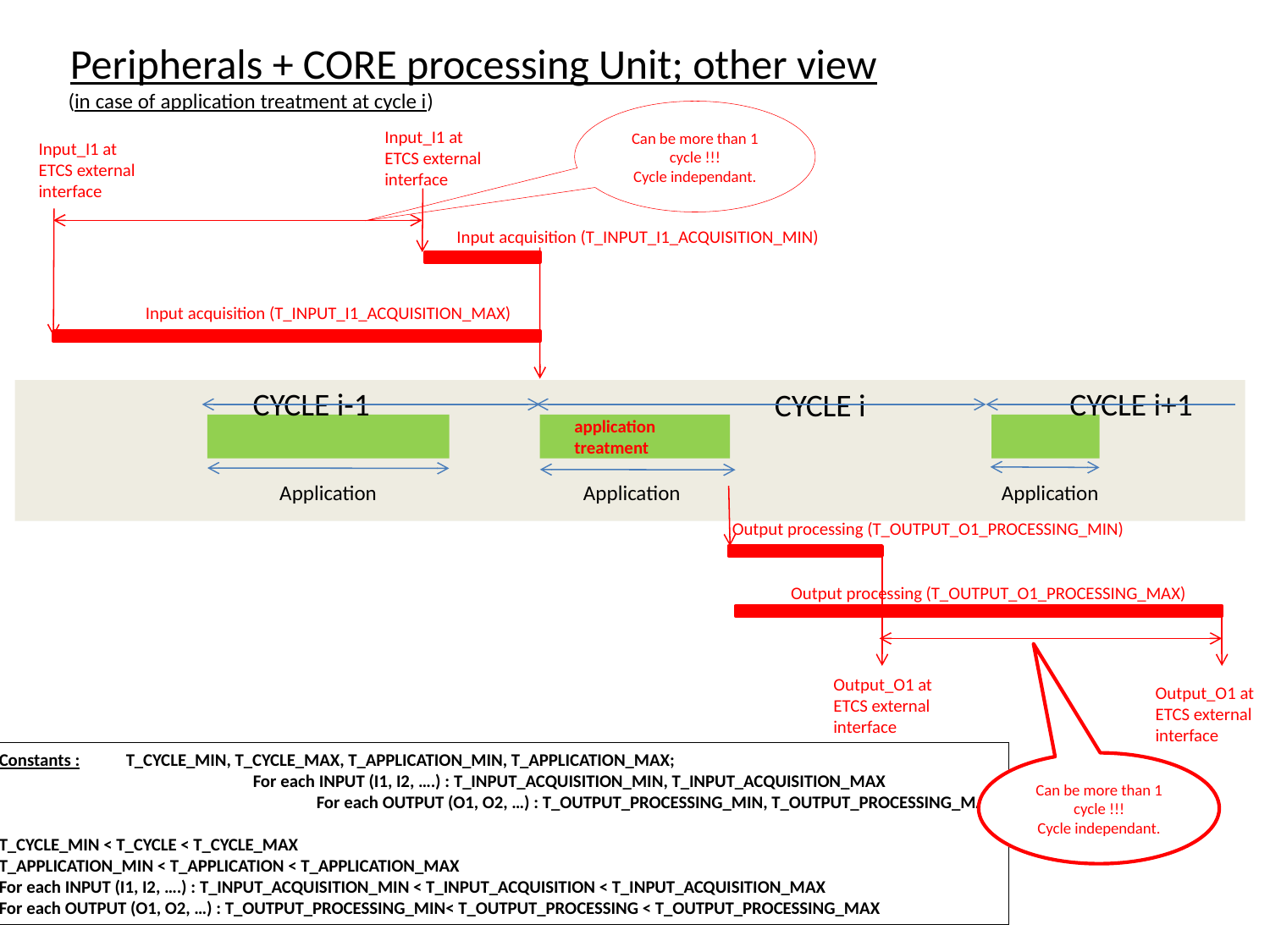

Peripherals + CORE processing Unit; other view
(in case of application treatment at cycle i)
Can be more than 1 cycle !!!
Cycle independant.
Input_I1 at
ETCS external
interface
Input_I1 at
ETCS external
interface
Input acquisition (T_INPUT_I1_ACQUISITION_MIN)

Input acquisition (T_INPUT_I1_ACQUISITION_MAX)

CYCLE i-1
CYCLE i+1
CYCLE i

application
treatment

Application
Application
Application
Output processing (T_OUTPUT_O1_PROCESSING_MIN)

Output processing (T_OUTPUT_O1_PROCESSING_MAX)

Output_O1 at
ETCS external
interface
Output_O1 at
ETCS external
interface
Constants : 	T_CYCLE_MIN, T_CYCLE_MAX, T_APPLICATION_MIN, T_APPLICATION_MAX;
		For each INPUT (I1, I2, ….) : T_INPUT_ACQUISITION_MIN, T_INPUT_ACQUISITION_MAX
		For each OUTPUT (O1, O2, …) : T_OUTPUT_PROCESSING_MIN, T_OUTPUT_PROCESSING_MAX

T_CYCLE_MIN < T_CYCLE < T_CYCLE_MAX
T_APPLICATION_MIN < T_APPLICATION < T_APPLICATION_MAX
For each INPUT (I1, I2, ….) : T_INPUT_ACQUISITION_MIN < T_INPUT_ACQUISITION < T_INPUT_ACQUISITION_MAX
For each OUTPUT (O1, O2, …) : T_OUTPUT_PROCESSING_MIN< T_OUTPUT_PROCESSING < T_OUTPUT_PROCESSING_MAX
Can be more than 1 cycle !!!
Cycle independant.